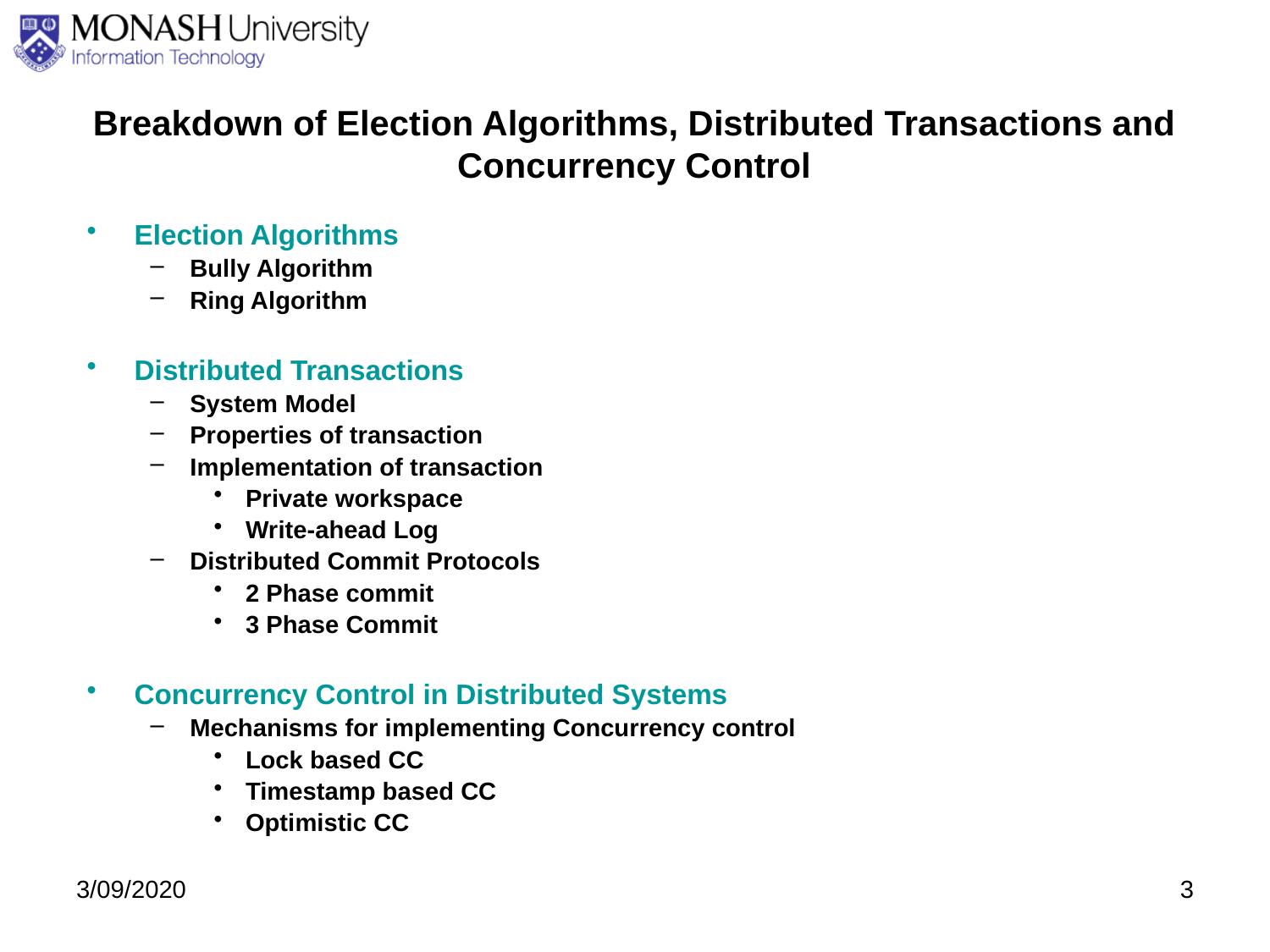

# Breakdown of Election Algorithms, Distributed Transactions and Concurrency Control
Election Algorithms
Bully Algorithm
Ring Algorithm

Distributed Transactions
System Model
Properties of transaction
Implementation of transaction
Private workspace
Write-ahead Log
Distributed Commit Protocols
2 Phase commit
3 Phase Commit

Concurrency Control in Distributed Systems
Mechanisms for implementing Concurrency control
Lock based CC
Timestamp based CC
Optimistic CC
3/09/2020
3